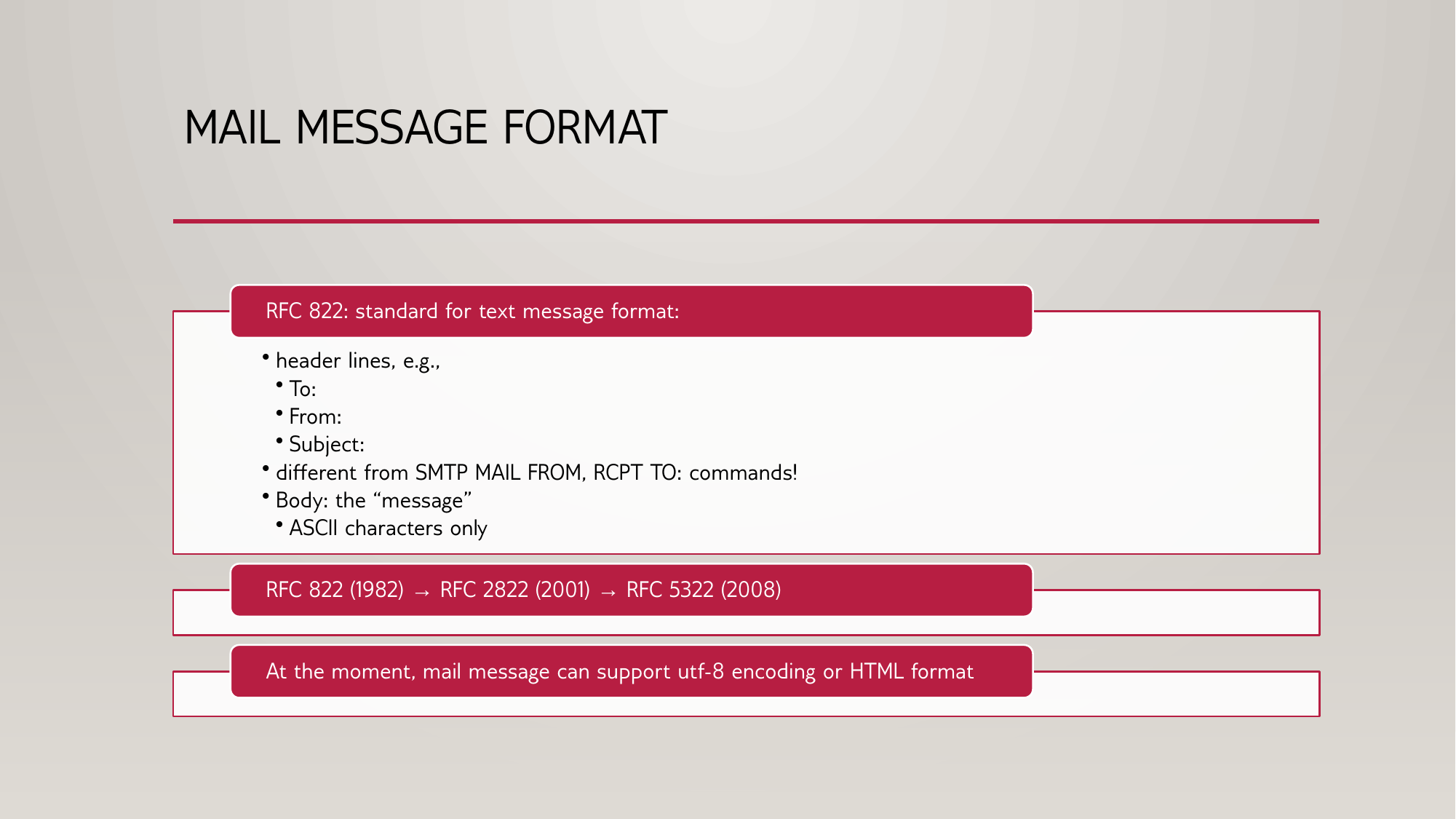

# Mail message format

header lines, e.g.,
To:
From:
Subject:
different from SMTP MAIL FROM, RCPT TO: commands!
Body: the “message”
ASCII characters only
RFC 822: standard for text message format:
RFC 822 (1982) → RFC 2822 (2001) → RFC 5322 (2008)
At the moment, mail message can support utf-8 encoding or HTML format